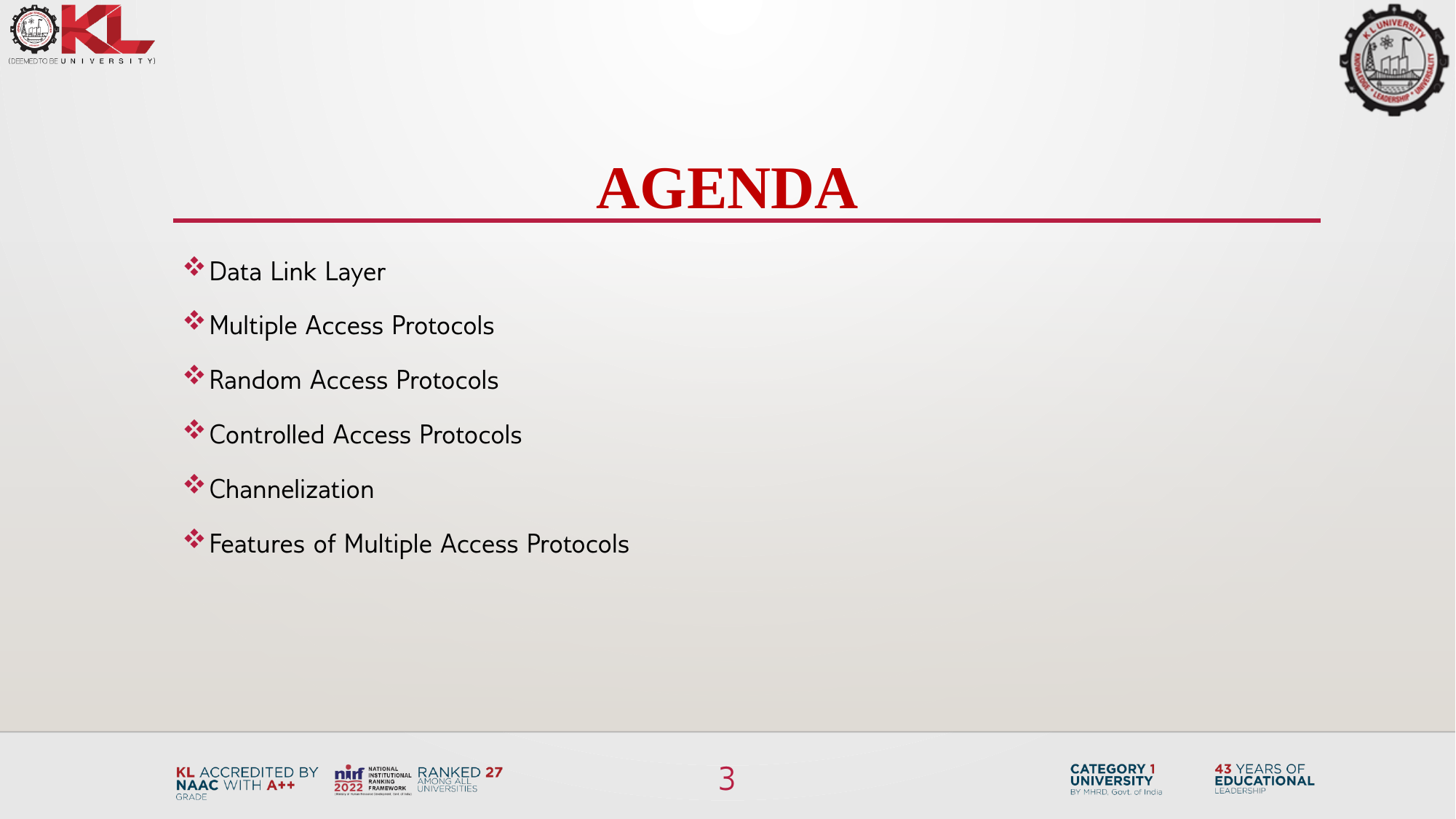

AGENDA
Data Link Layer
Multiple Access Protocols
Random Access Protocols
Controlled Access Protocols
Channelization
Features of Multiple Access Protocols
3